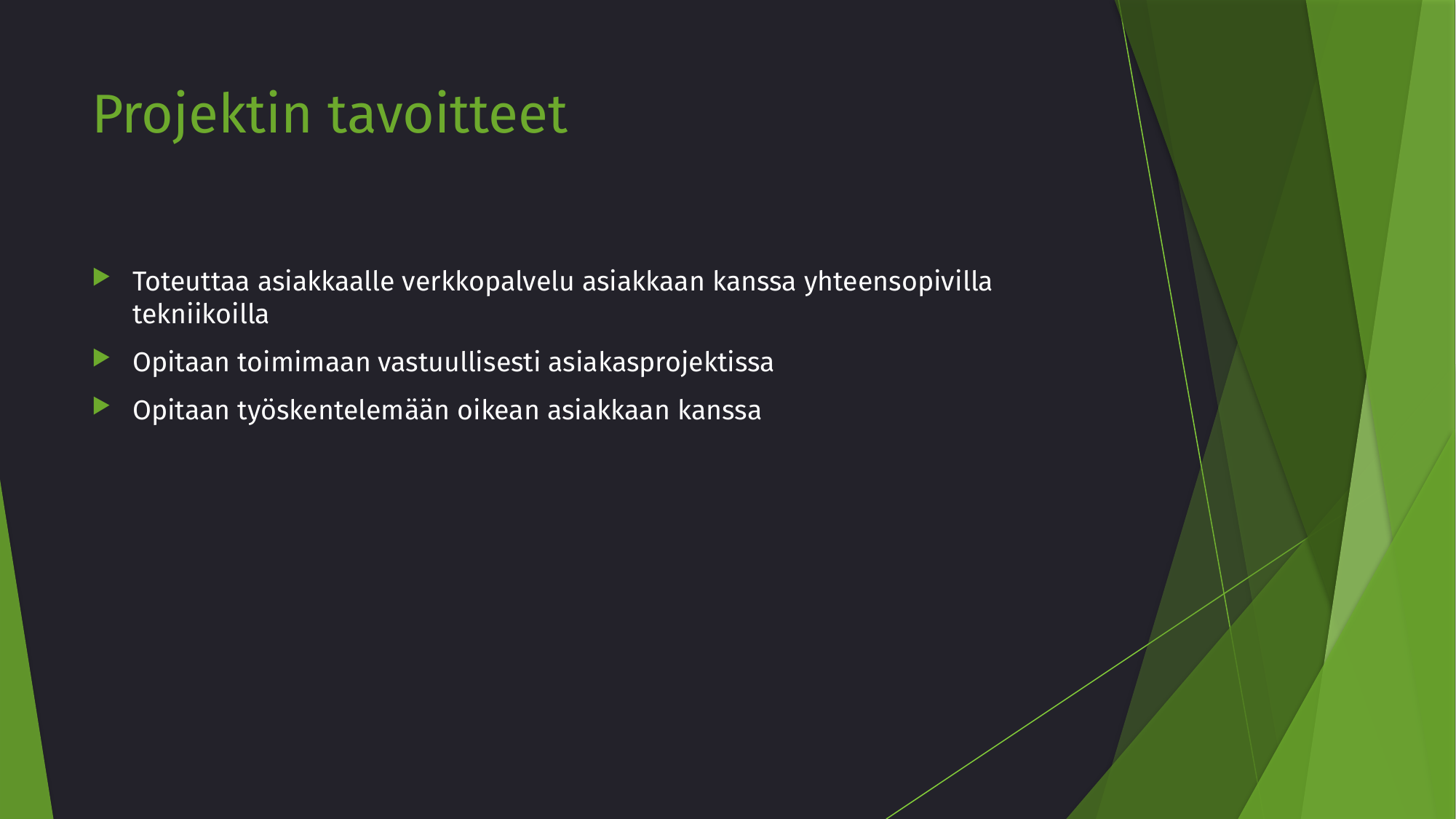

# Projektin tavoitteet
Toteuttaa asiakkaalle verkkopalvelu asiakkaan kanssa yhteensopivilla tekniikoilla
Opitaan toimimaan vastuullisesti asiakasprojektissa
Opitaan työskentelemään oikean asiakkaan kanssa